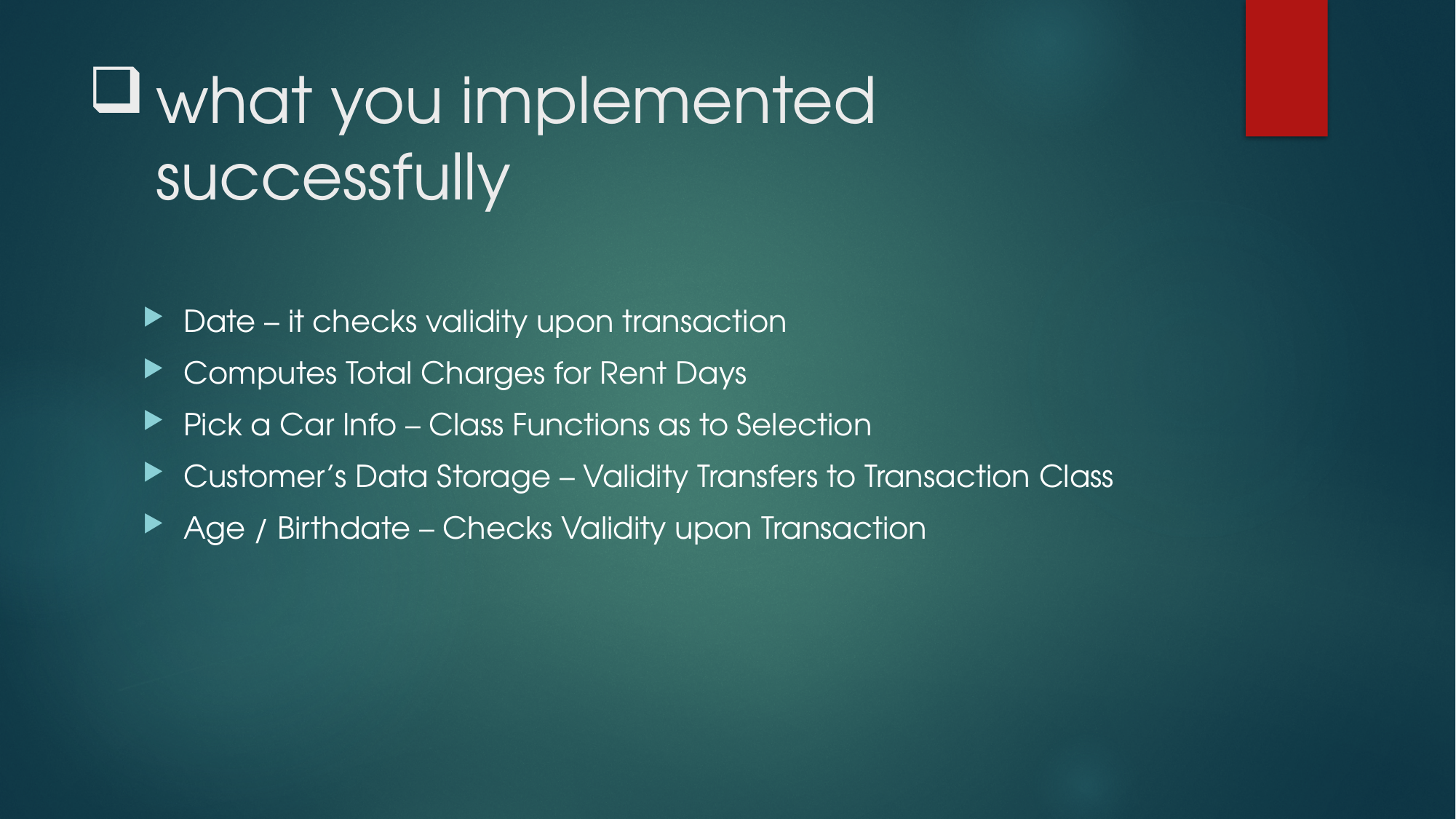

# what you implemented successfully

Date – it checks validity upon transaction
Computes Total Charges for Rent Days
Pick a Car Info – Class Functions as to Selection
Customer’s Data Storage – Validity Transfers to Transaction Class
Age / Birthdate – Checks Validity upon Transaction